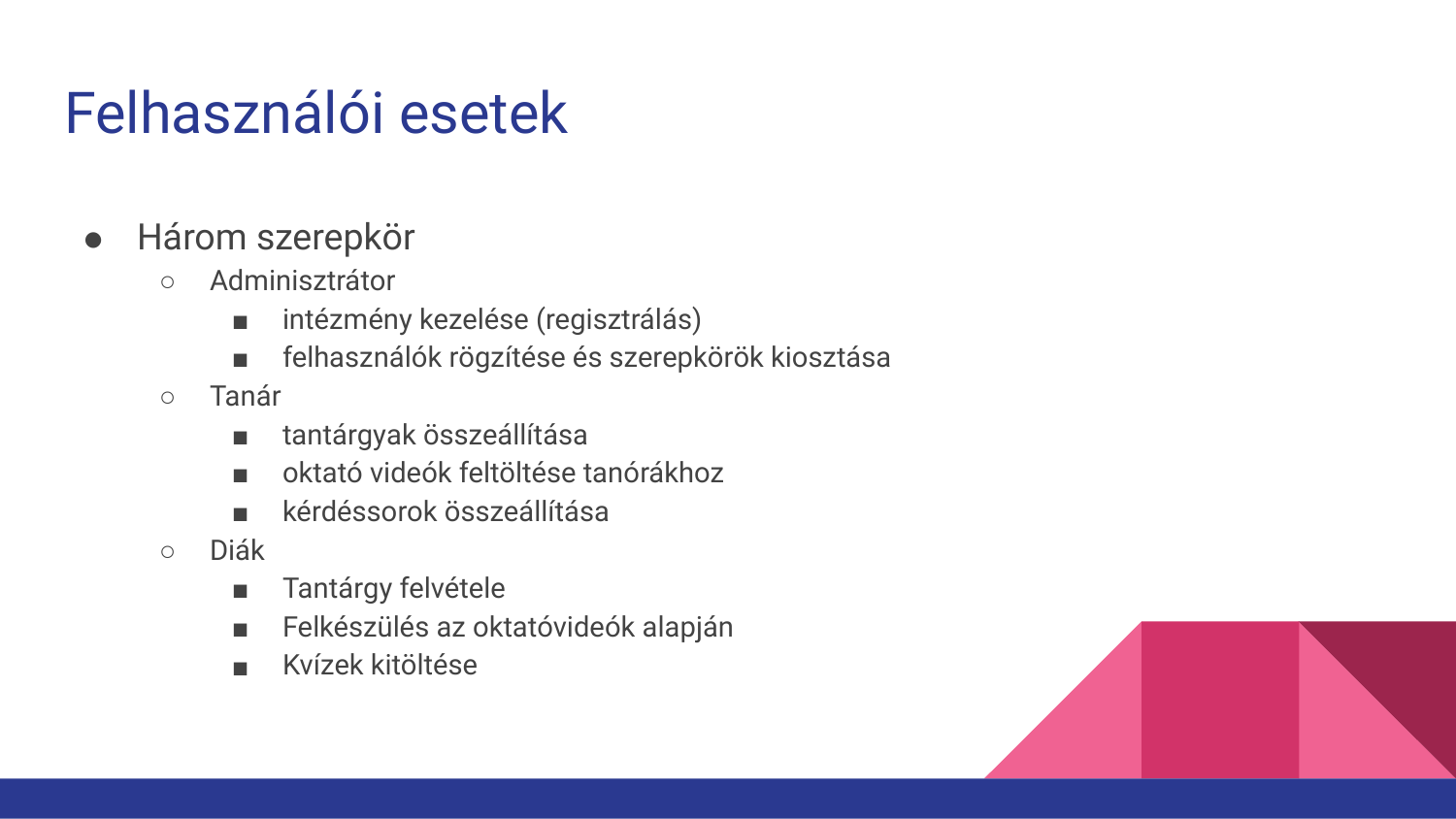

# Felhasználói esetek
Három szerepkör
Adminisztrátor
intézmény kezelése (regisztrálás)
felhasználók rögzítése és szerepkörök kiosztása
Tanár
tantárgyak összeállítása
oktató videók feltöltése tanórákhoz
kérdéssorok összeállítása
Diák
Tantárgy felvétele
Felkészülés az oktatóvideók alapján
Kvízek kitöltése